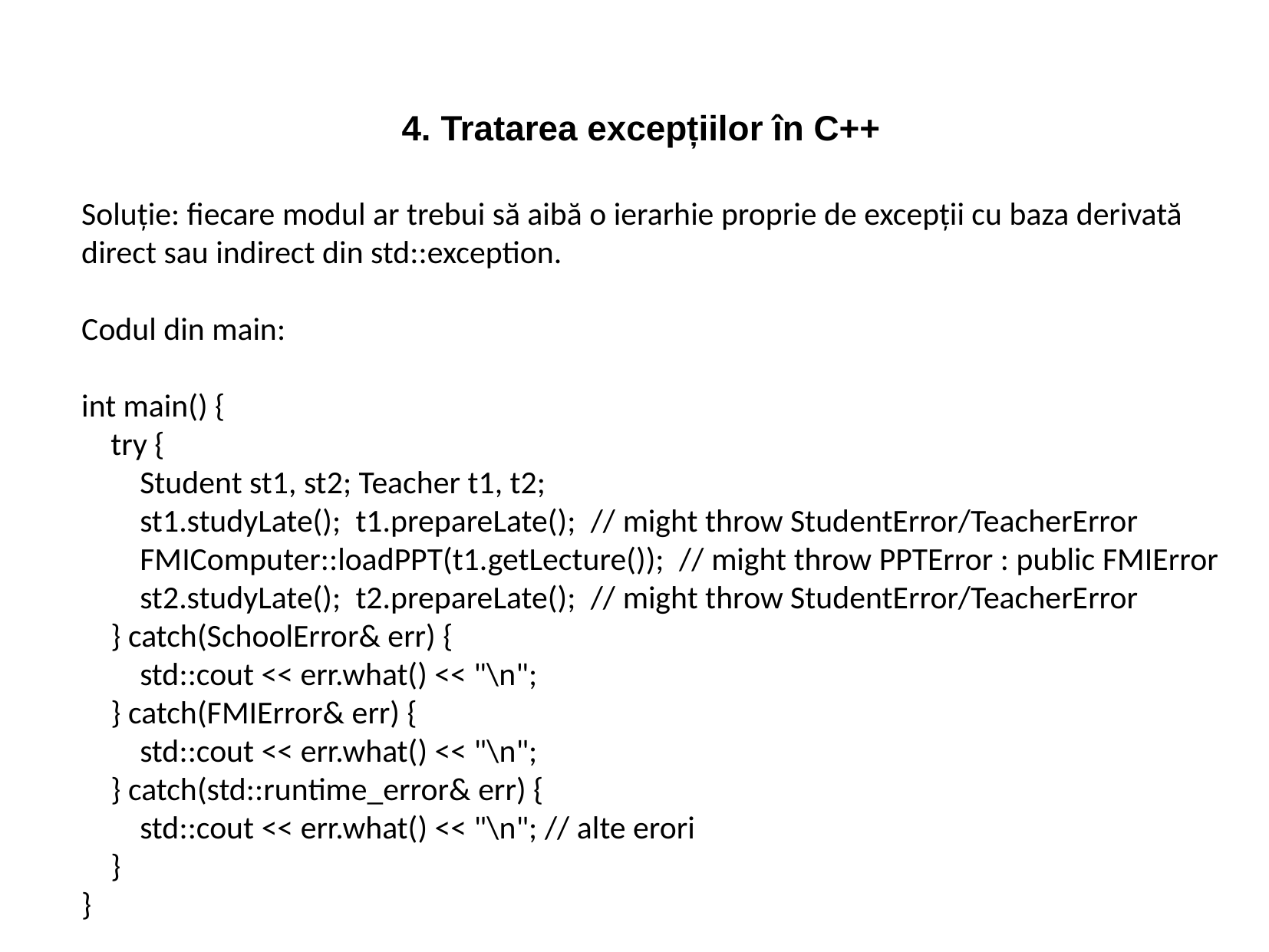

4. Tratarea excepțiilor în C++
Soluție: fiecare modul ar trebui să aibă o ierarhie proprie de excepții cu baza derivată direct sau indirect din std::exception.

Codul din main:

int main() {
    try {
        Student st1, st2; Teacher t1, t2;
        st1.studyLate();  t1.prepareLate();  // might throw StudentError/TeacherError
        FMIComputer::loadPPT(t1.getLecture());  // might throw PPTError : public FMIError
        st2.studyLate();  t2.prepareLate();  // might throw StudentError/TeacherError
    } catch(SchoolError& err) {
        std::cout << err.what() << "\n";
    } catch(FMIError& err) {
        std::cout << err.what() << "\n";
    } catch(std::runtime_error& err) {
        std::cout << err.what() << "\n"; // alte erori
    }
}